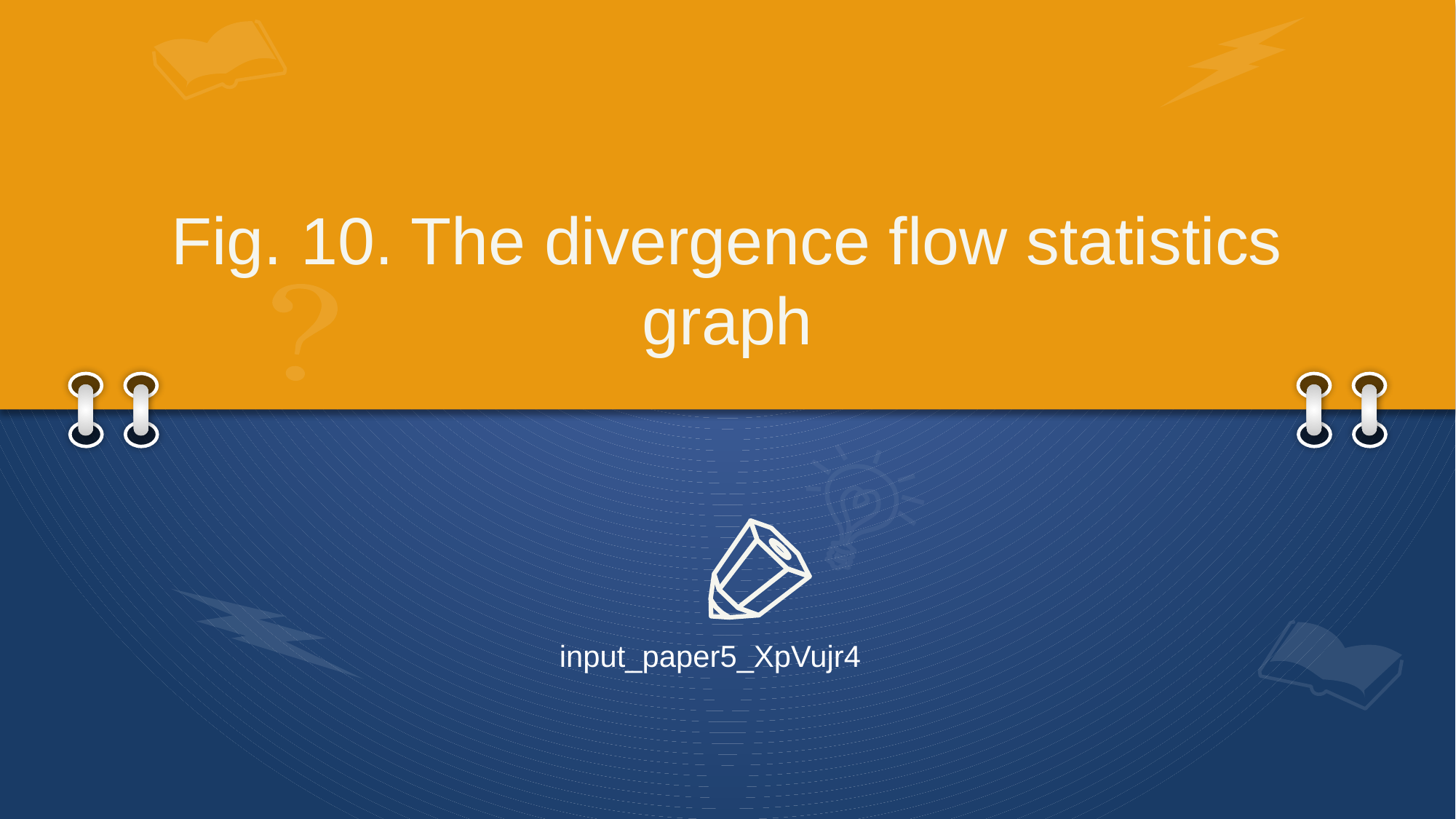

# Fig. 10. The divergence flow statistics graph
input_paper5_XpVujr4